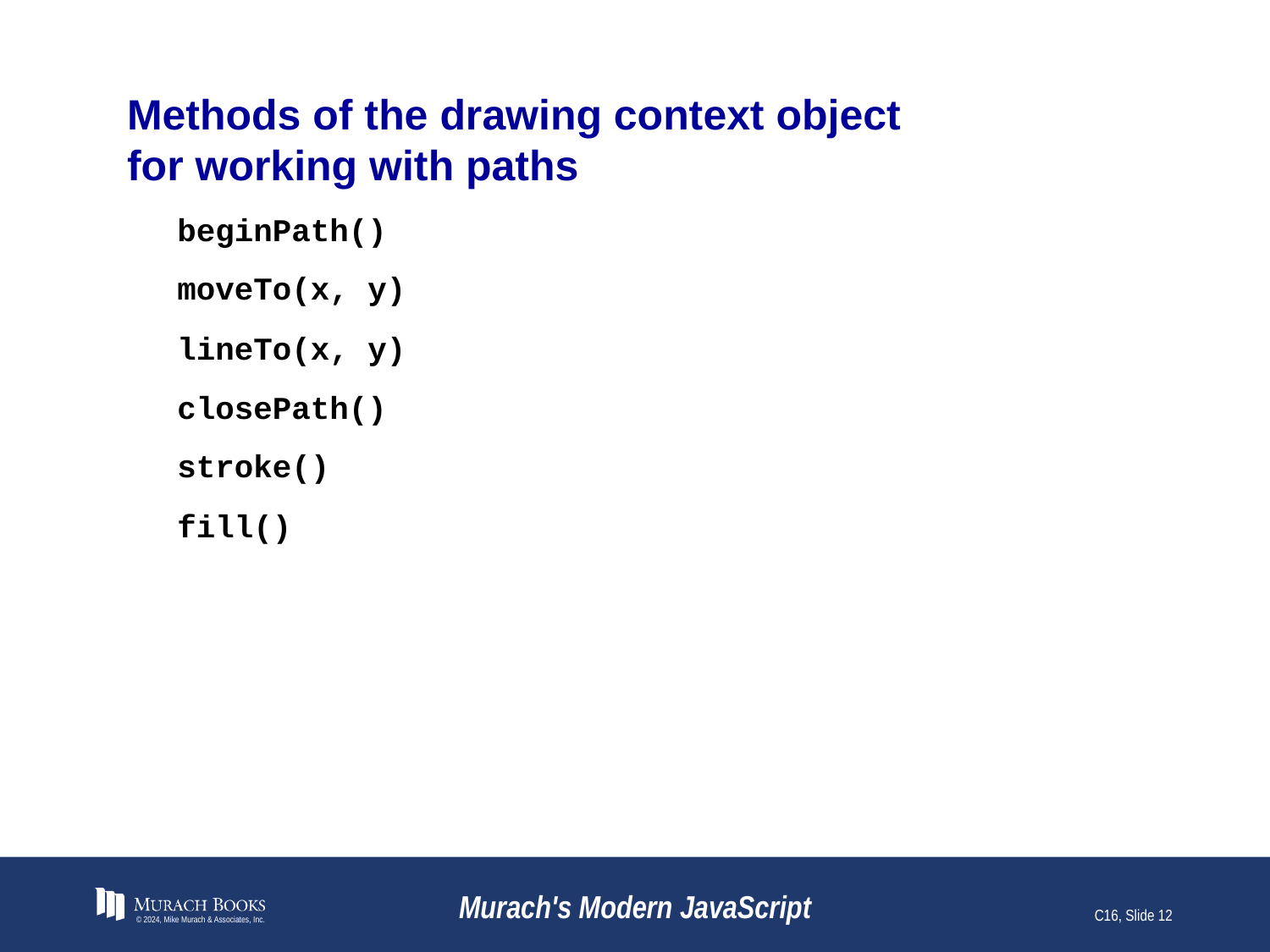

# Methods of the drawing context object for working with paths
beginPath()
moveTo(x, y)
lineTo(x, y)
closePath()
stroke()
fill()

© 2024, Mike Murach & Associates, Inc.
Murach's Modern JavaScript

C16, Slide 12